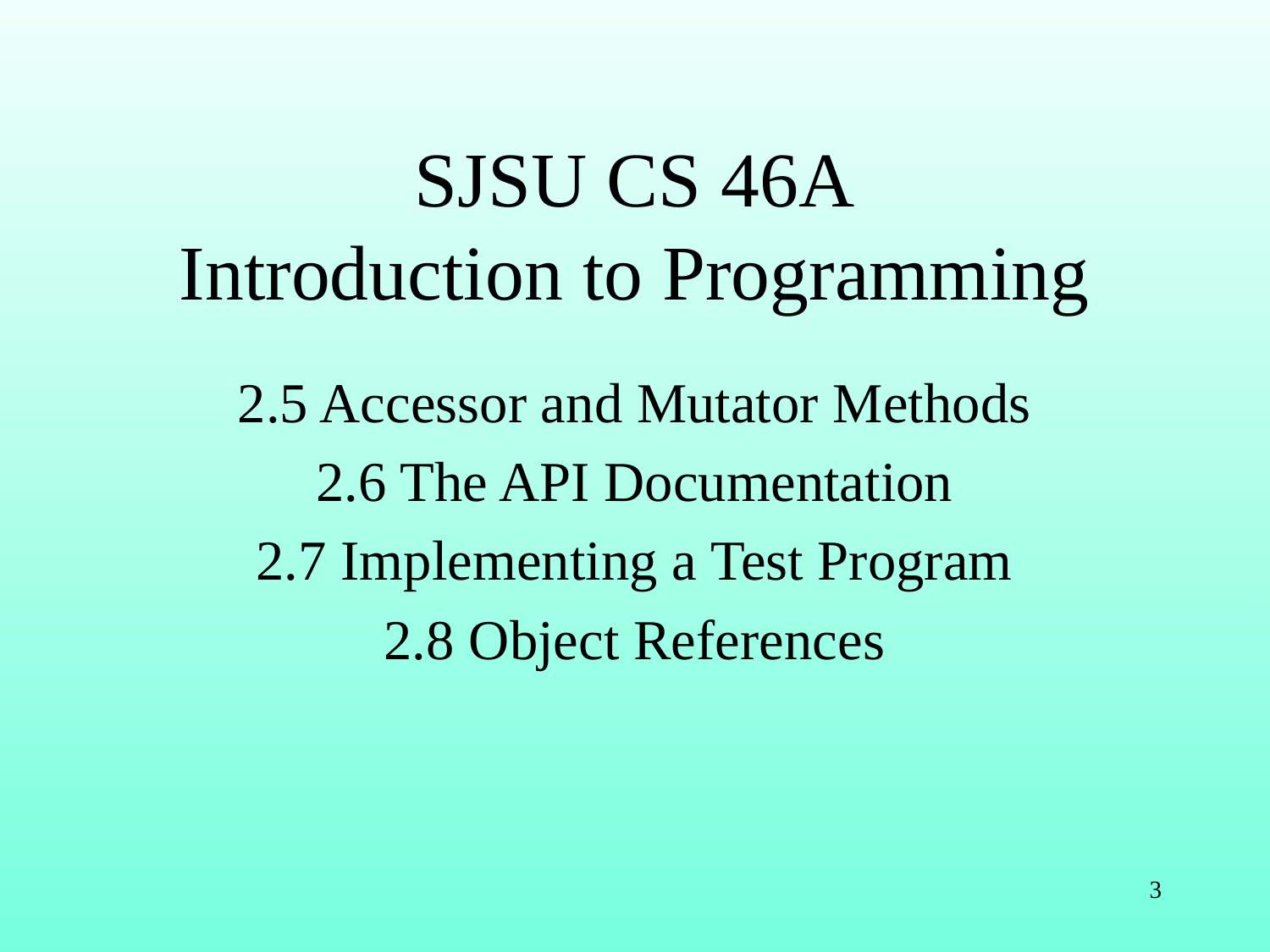

# SJSU CS 46A Introduction to Programming
2.5 Accessor and Mutator Methods
2.6 The API Documentation
2.7 Implementing a Test Program
2.8 Object References
3